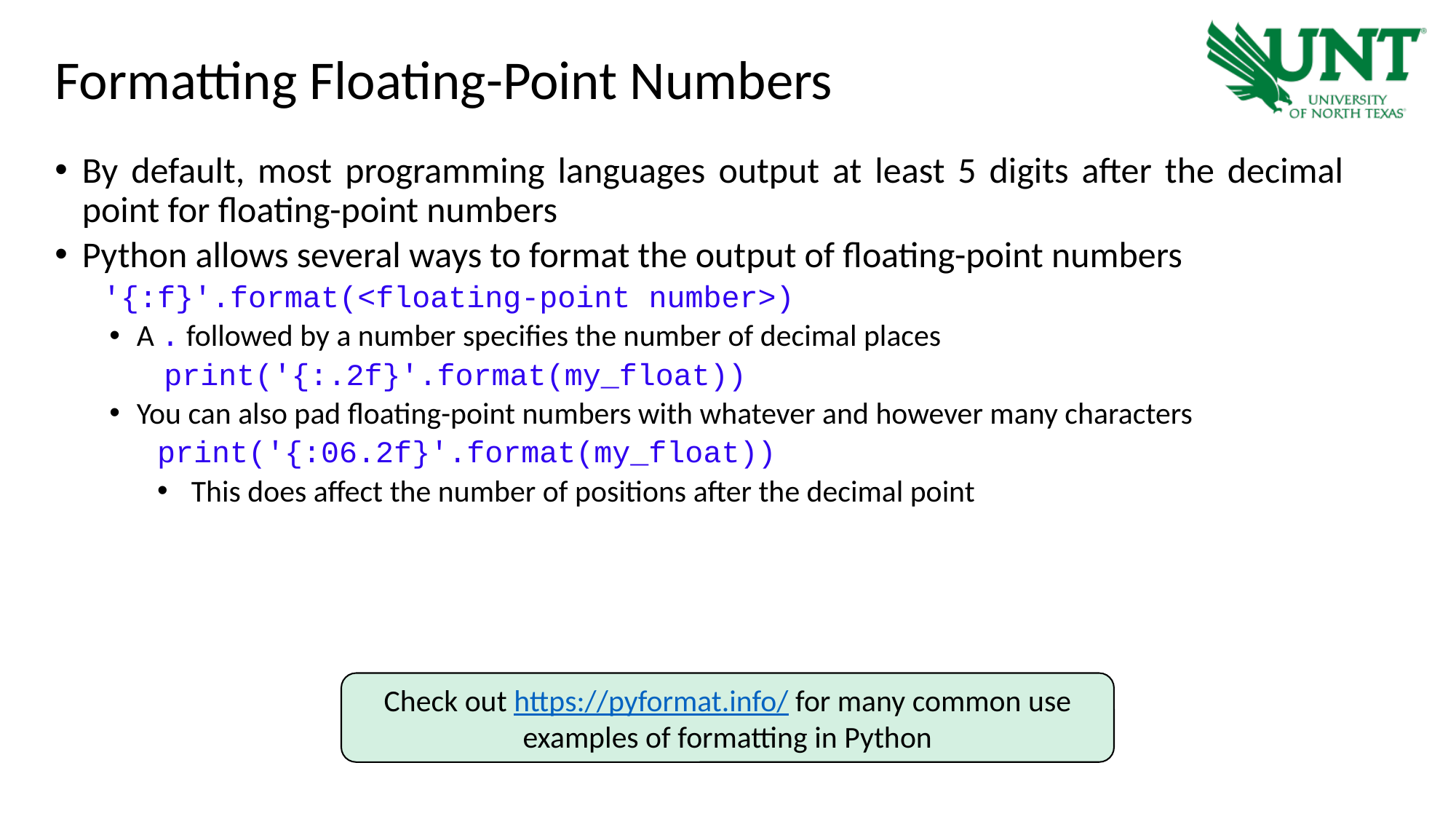

# Formatting Floating-Point Numbers
By default, most programming languages output at least 5 digits after the decimal point for floating-point numbers
Python allows several ways to format the output of floating-point numbers
'{:f}'.format(<floating-point number>)
A . followed by a number specifies the number of decimal places
print('{:.2f}'.format(my_float))
You can also pad floating-point numbers with whatever and however many characters
print('{:06.2f}'.format(my_float))
This does affect the number of positions after the decimal point
Check out https://pyformat.info/ for many common use examples of formatting in Python